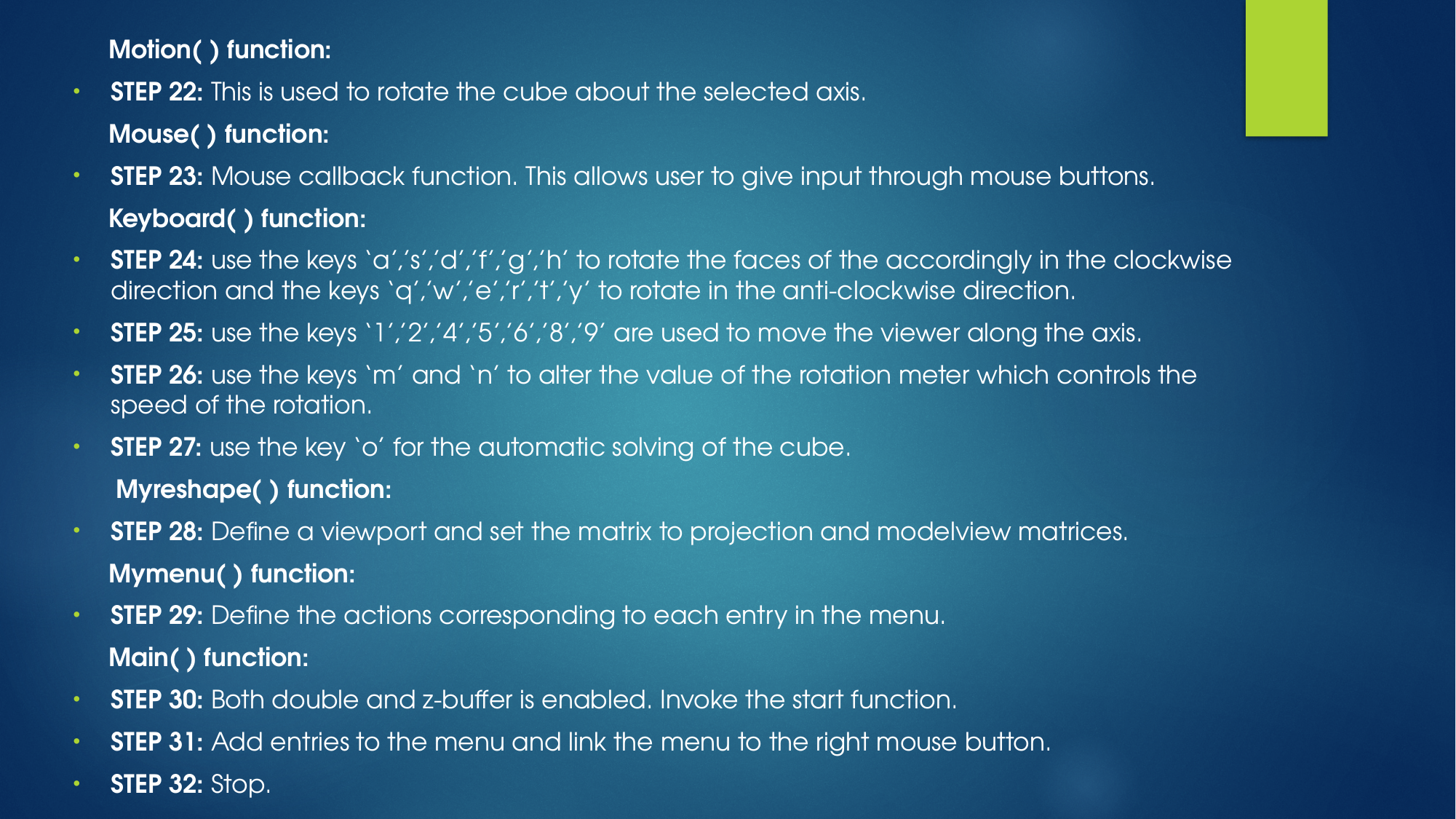

Motion( ) function:
STEP 22: This is used to rotate the cube about the selected axis.
     Mouse( ) function:
STEP 23: Mouse callback function. This allows user to give input through mouse buttons.
     Keyboard( ) function:
STEP 24: use the keys ‘a’,’s’,’d’,’f’,’g’,’h’ to rotate the faces of the accordingly in the clockwise direction and the keys ‘q’,’w’,’e’,’r’,’t’,’y’ to rotate in the anti-clockwise direction.
STEP 25: use the keys ‘1’,’2’,’4’,’5’,’6’,’8’,’9’ are used to move the viewer along the axis.
STEP 26: use the keys ‘m’ and ‘n’ to alter the value of the rotation meter which controls the speed of the rotation.
STEP 27: use the key ‘o’ for the automatic solving of the cube.
      Myreshape( ) function:
STEP 28: Define a viewport and set the matrix to projection and modelview matrices.
     Mymenu( ) function:
STEP 29: Define the actions corresponding to each entry in the menu.
     Main( ) function:
STEP 30: Both double and z-buffer is enabled. Invoke the start function.
STEP 31: Add entries to the menu and link the menu to the right mouse button.
STEP 32: Stop.